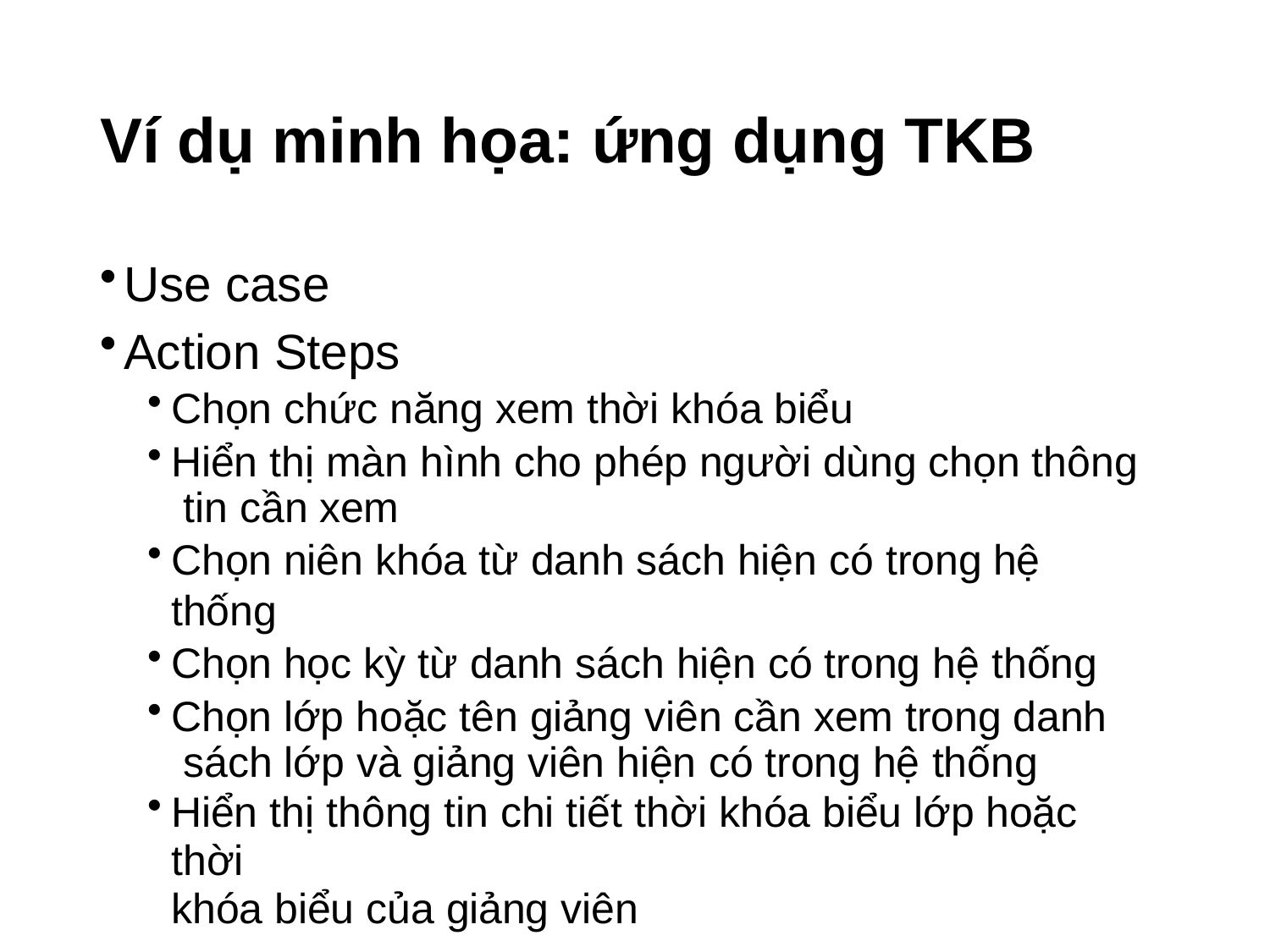

# Ví dụ minh họa: ứng dụng TKB
Use case
Action Steps
Chọn chức năng xem thời khóa biểu
Hiển thị màn hình cho phép người dùng chọn thông  tin cần xem
Chọn niên khóa từ danh sách hiện có trong hệ thống
Chọn học kỳ từ danh sách hiện có trong hệ thống
Chọn lớp hoặc tên giảng viên cần xem trong danh  sách lớp và giảng viên hiện có trong hệ thống
Hiển thị thông tin chi tiết thời khóa biểu lớp hoặc thời
khóa biểu của giảng viên